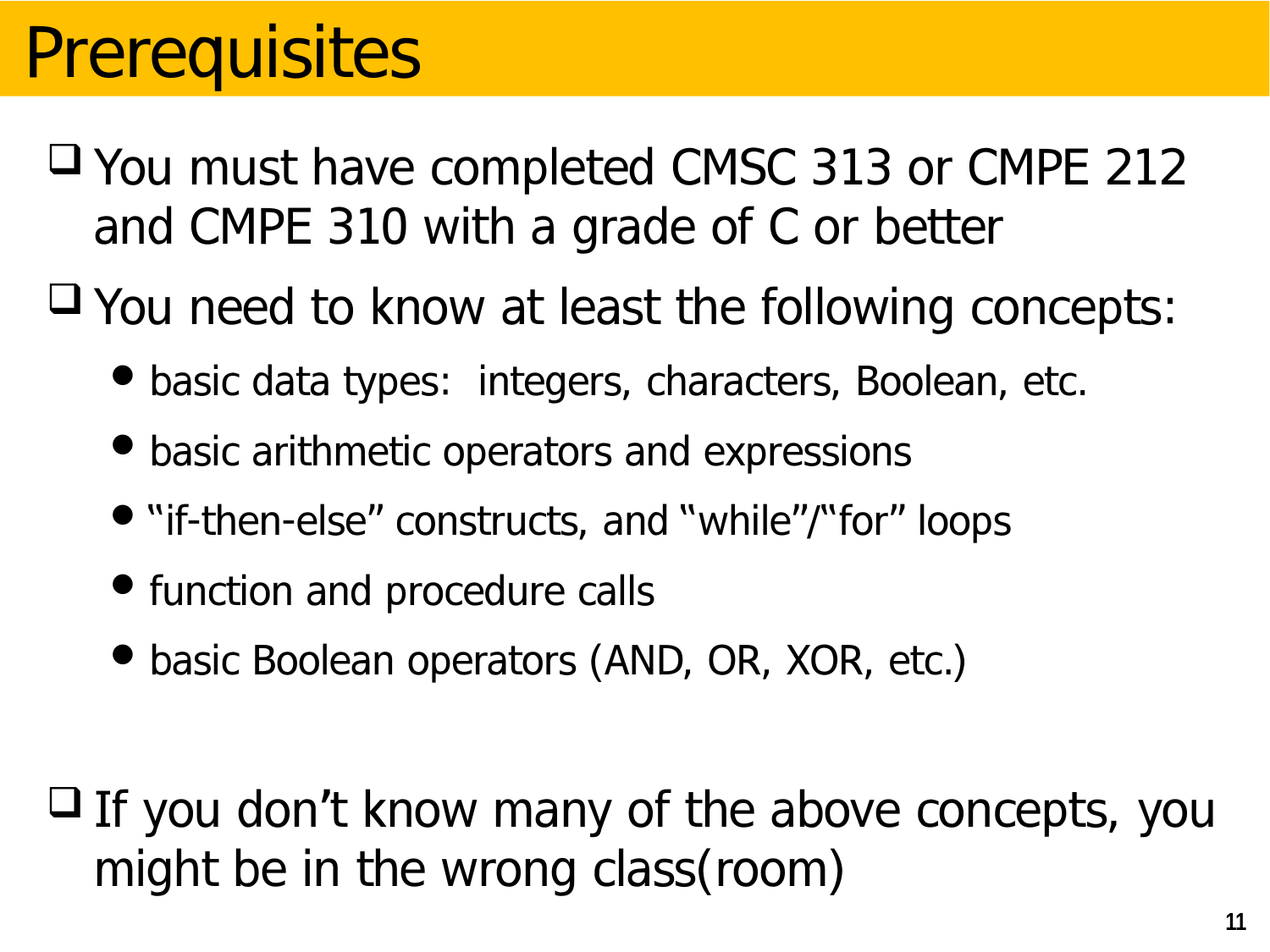

# Prerequisites
You must have completed CMSC 313 or CMPE 212 and CMPE 310 with a grade of C or better
You need to know at least the following concepts:
basic data types:  integers, characters, Boolean, etc.
basic arithmetic operators and expressions
“if-then-else” constructs, and “while”/“for” loops
function and procedure calls
basic Boolean operators (AND, OR, XOR, etc.)

If you don’t know many of the above concepts, you might be in the wrong class(room)
11